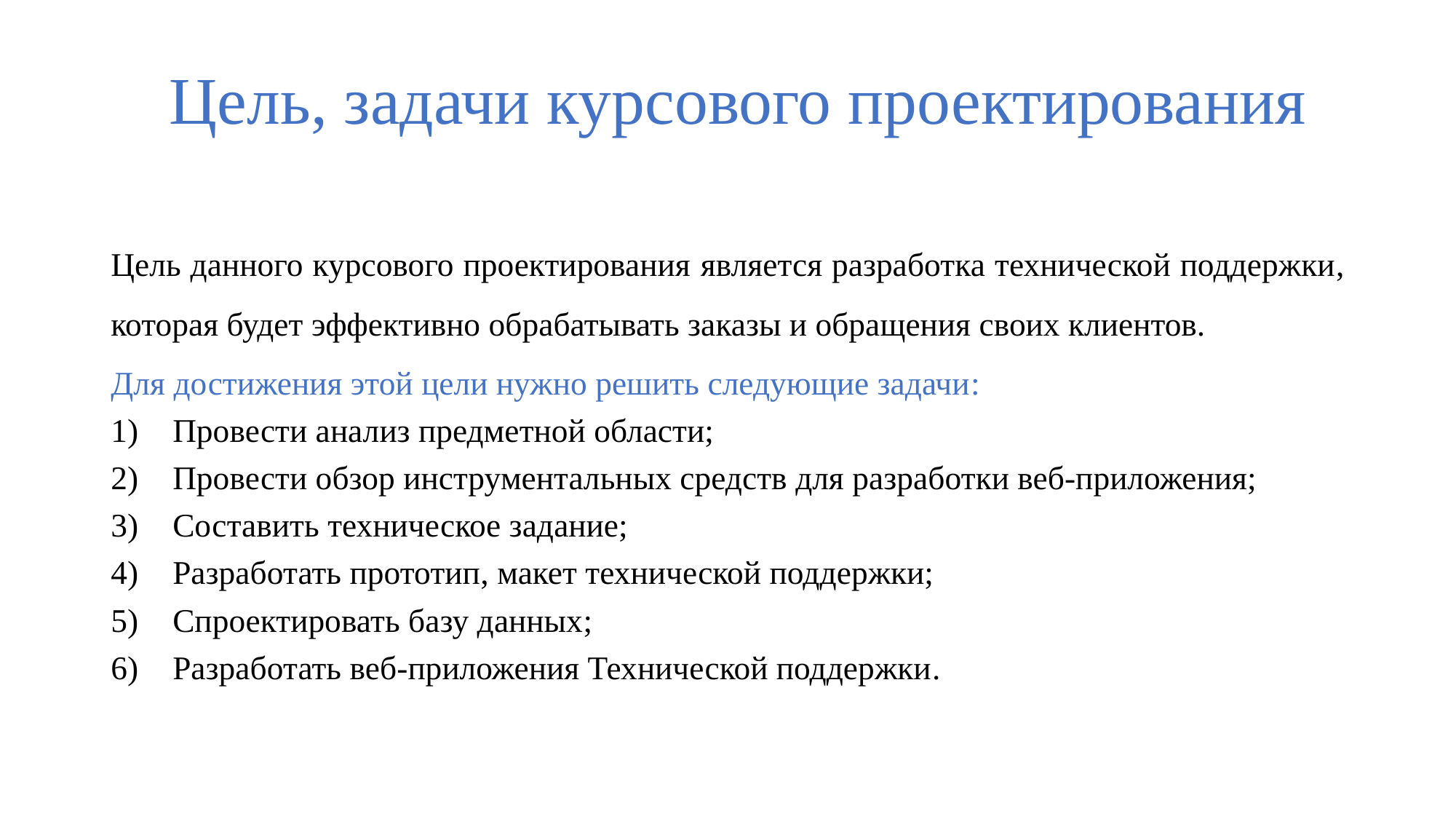

# Цель, задачи курсового проектирования
Цель данного курсового проектирования является разработка технической поддержки, которая будет эффективно обрабатывать заказы и обращения своих клиентов.
Для достижения этой цели нужно решить следующие задачи:
Провести анализ предметной области;
Провести обзор инструментальных средств для разработки веб-приложения;
Составить техническое задание;
Разработать прототип, макет технической поддержки;
Спроектировать базу данных;
Разработать веб-приложения Технической поддержки.